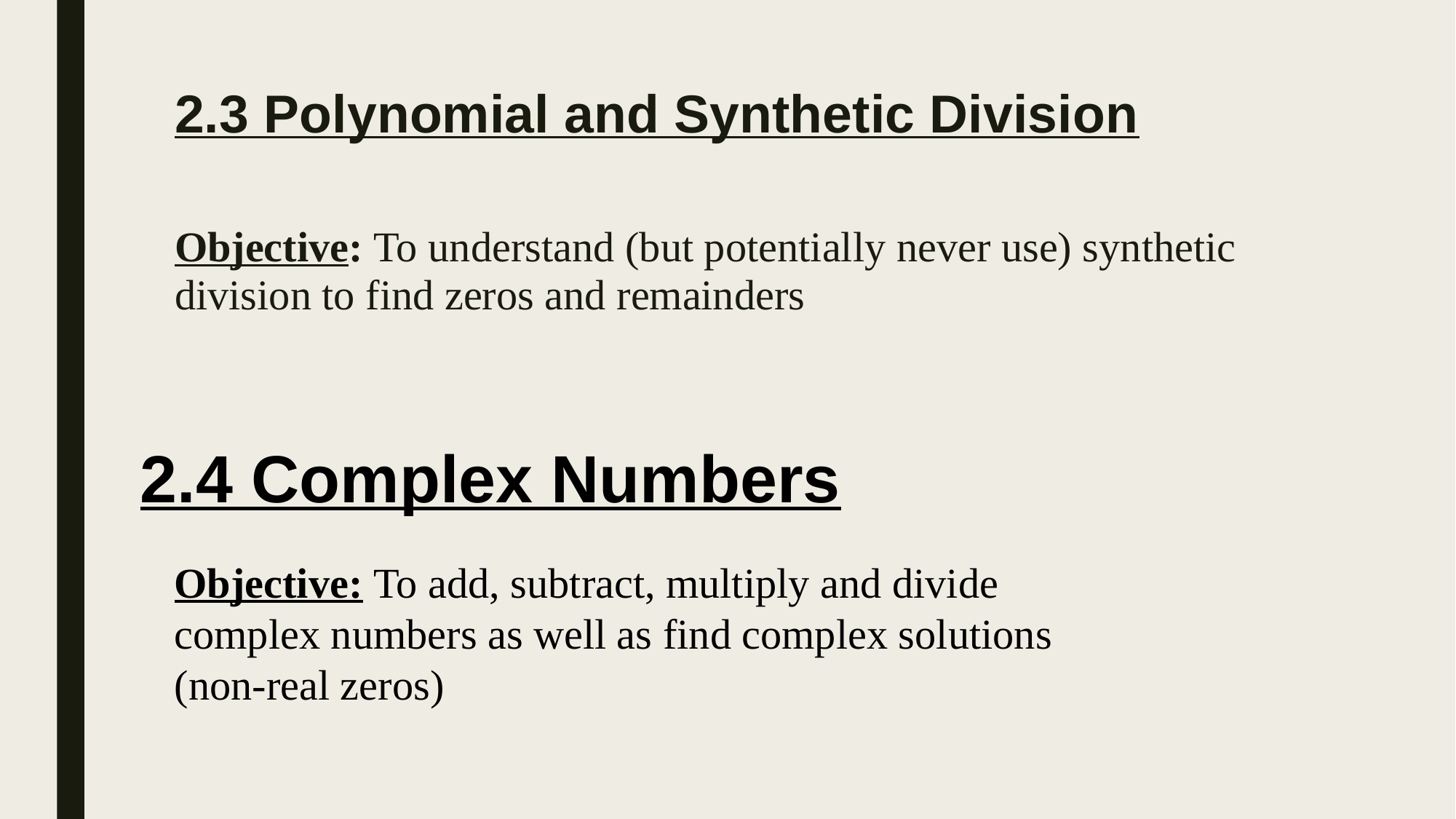

# 2.3 Polynomial and Synthetic Division
Objective: To understand (but potentially never use) synthetic division to find zeros and remainders
2.4 Complex Numbers
Objective: To add, subtract, multiply and divide complex numbers as well as find complex solutions (non-real zeros)